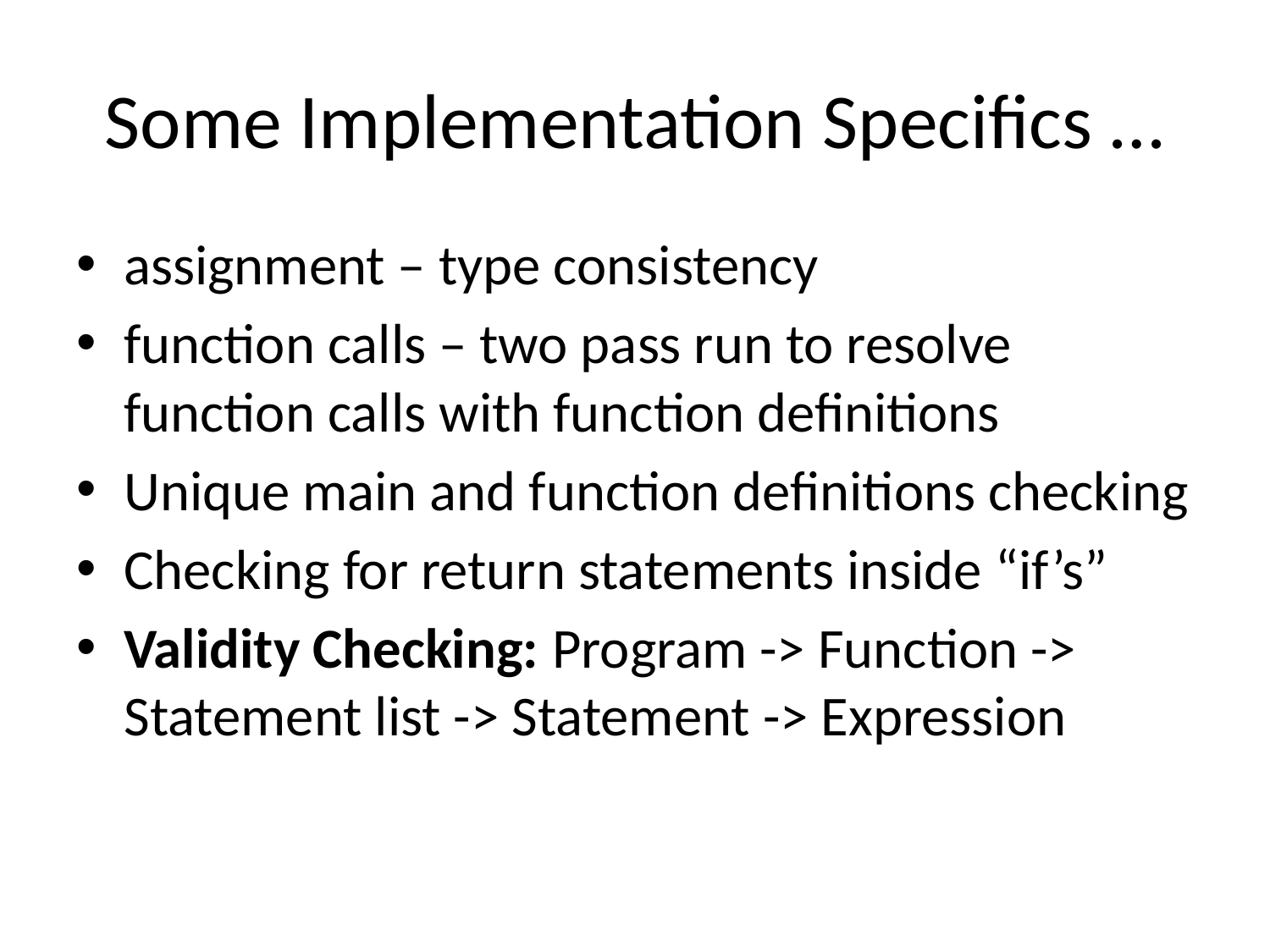

# Some Implementation Specifics …
assignment – type consistency
function calls – two pass run to resolve function calls with function definitions
Unique main and function definitions checking
Checking for return statements inside “if’s”
Validity Checking: Program -> Function ->  Statement list -> Statement -> Expression